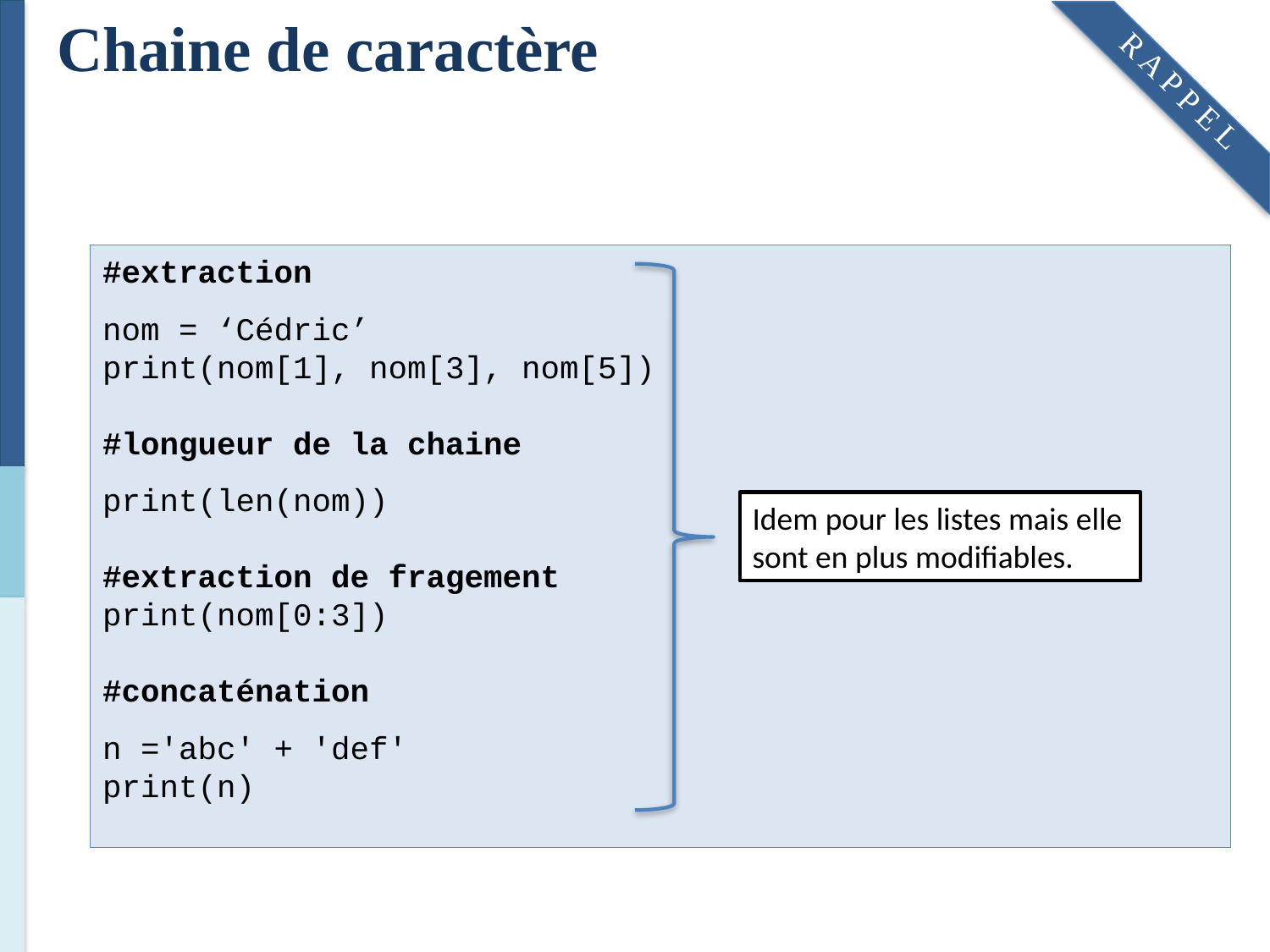

Chaine de caractère

R A P P E L
#extraction

nom = ‘Cédric’
print(nom[1], nom[3], nom[5])

#longueur de la chaine

print(len(nom))

#extraction de fragement
print(nom[0:3])

#concaténation

n ='abc' + 'def'
print(n)

Idem pour les listes mais elle sont en plus modifiables.